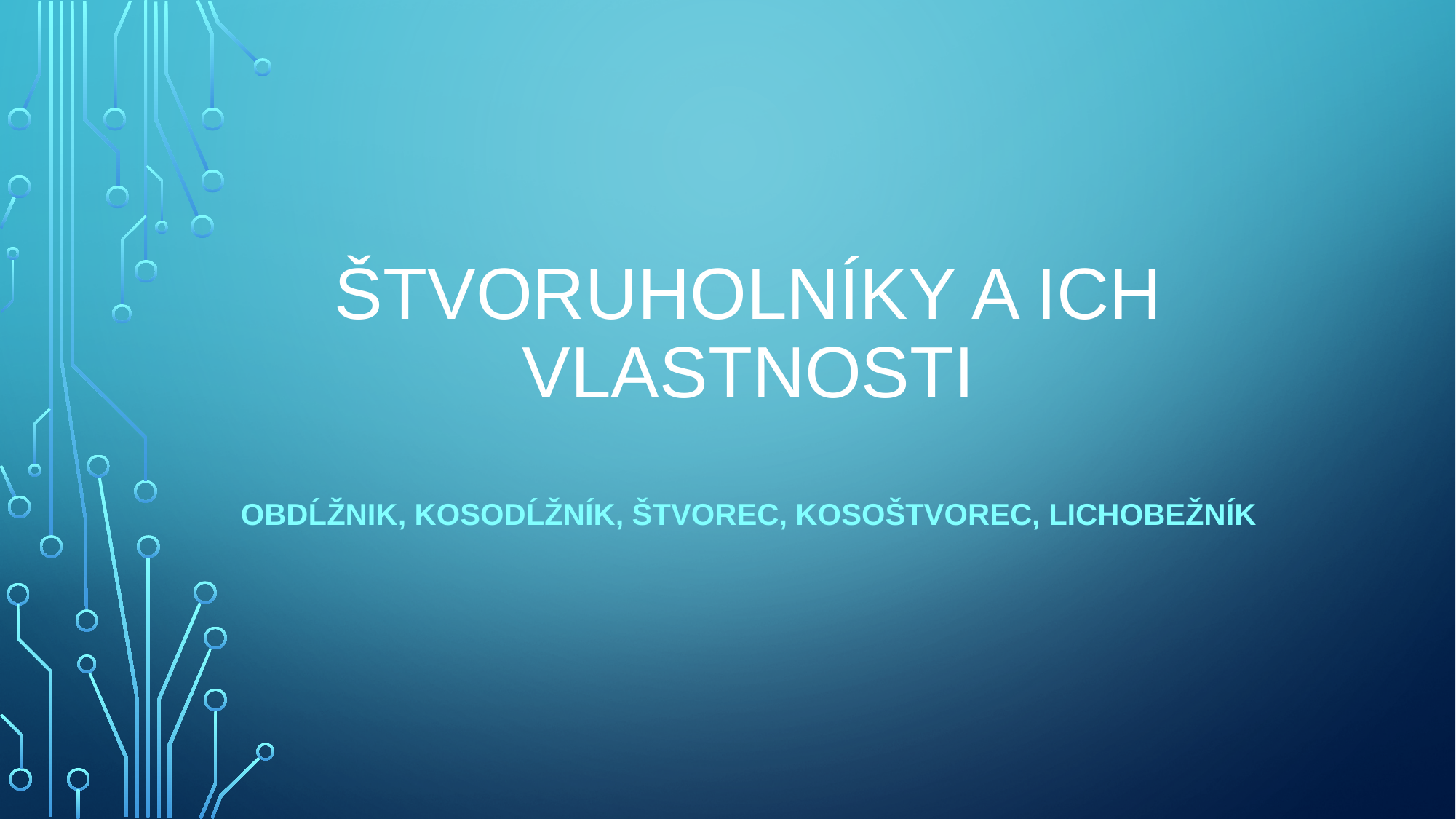

# Štvoruholníky a ich vlastnosti

Obdĺžnik, Kosodĺžník, štvorec, kosoštvorec, Lichobežník